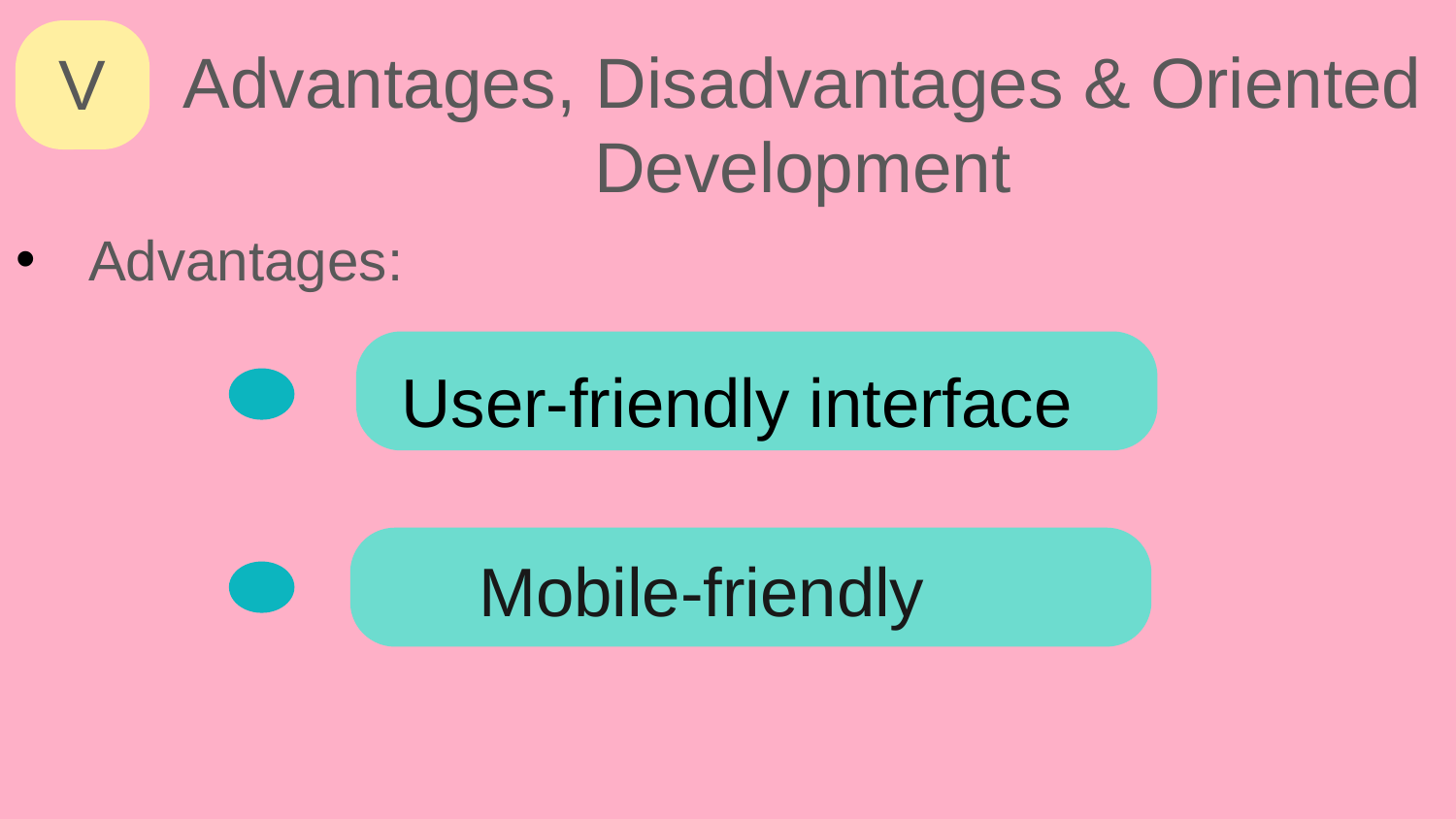

Advantages, Disadvantages & Oriented Development
V
Advantages:
#

User-friendly interface

 Mobile-friendly